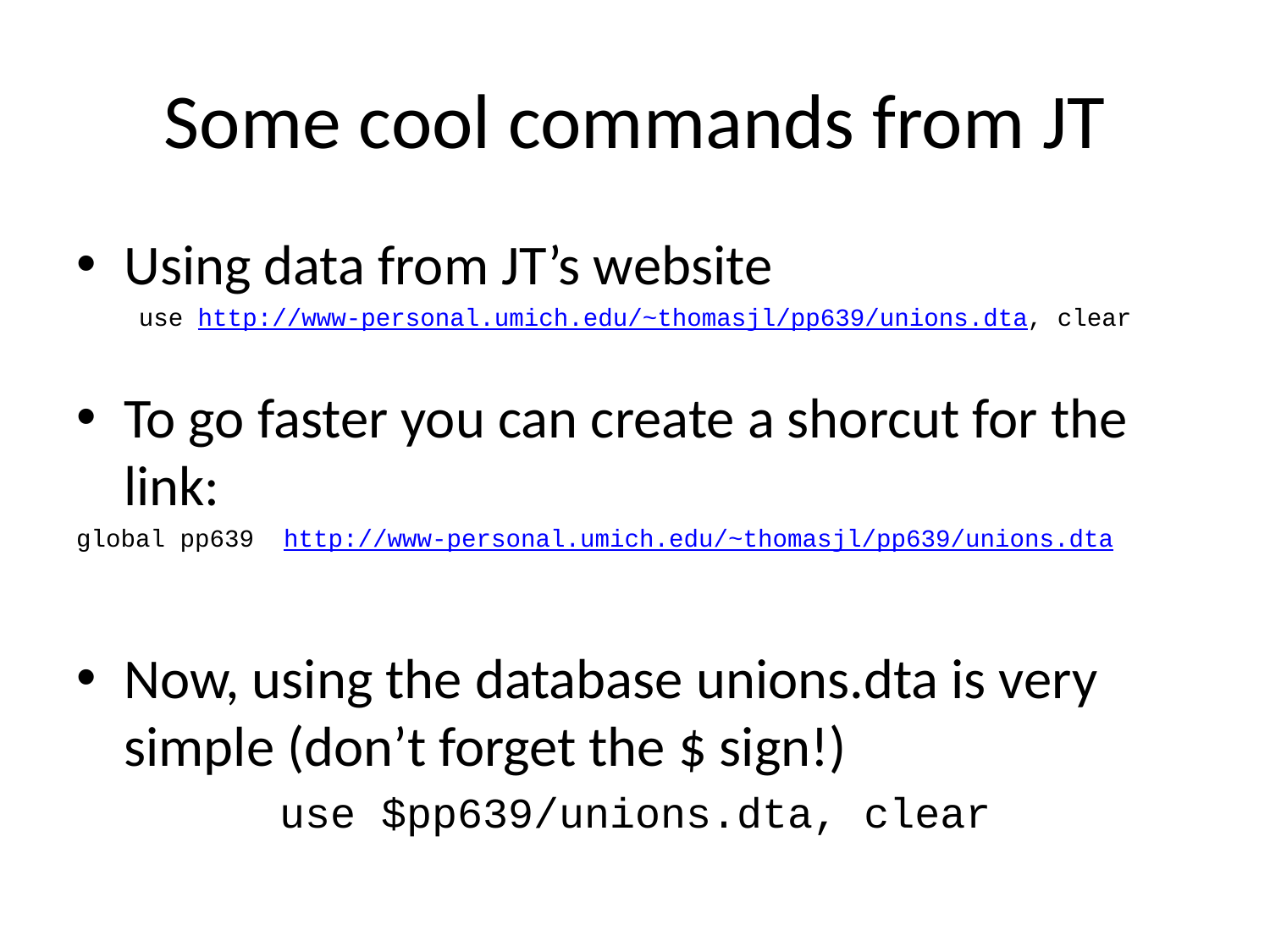

# Some cool commands from JT
Using data from JT’s website
use http://www-personal.umich.edu/~thomasjl/pp639/unions.dta, clear

To go faster you can create a shorcut for the link:
global pp639  http://www-personal.umich.edu/~thomasjl/pp639/unions.dta

Now, using the database unions.dta is very simple (don’t forget the $ sign!)
use $pp639/unions.dta, clear